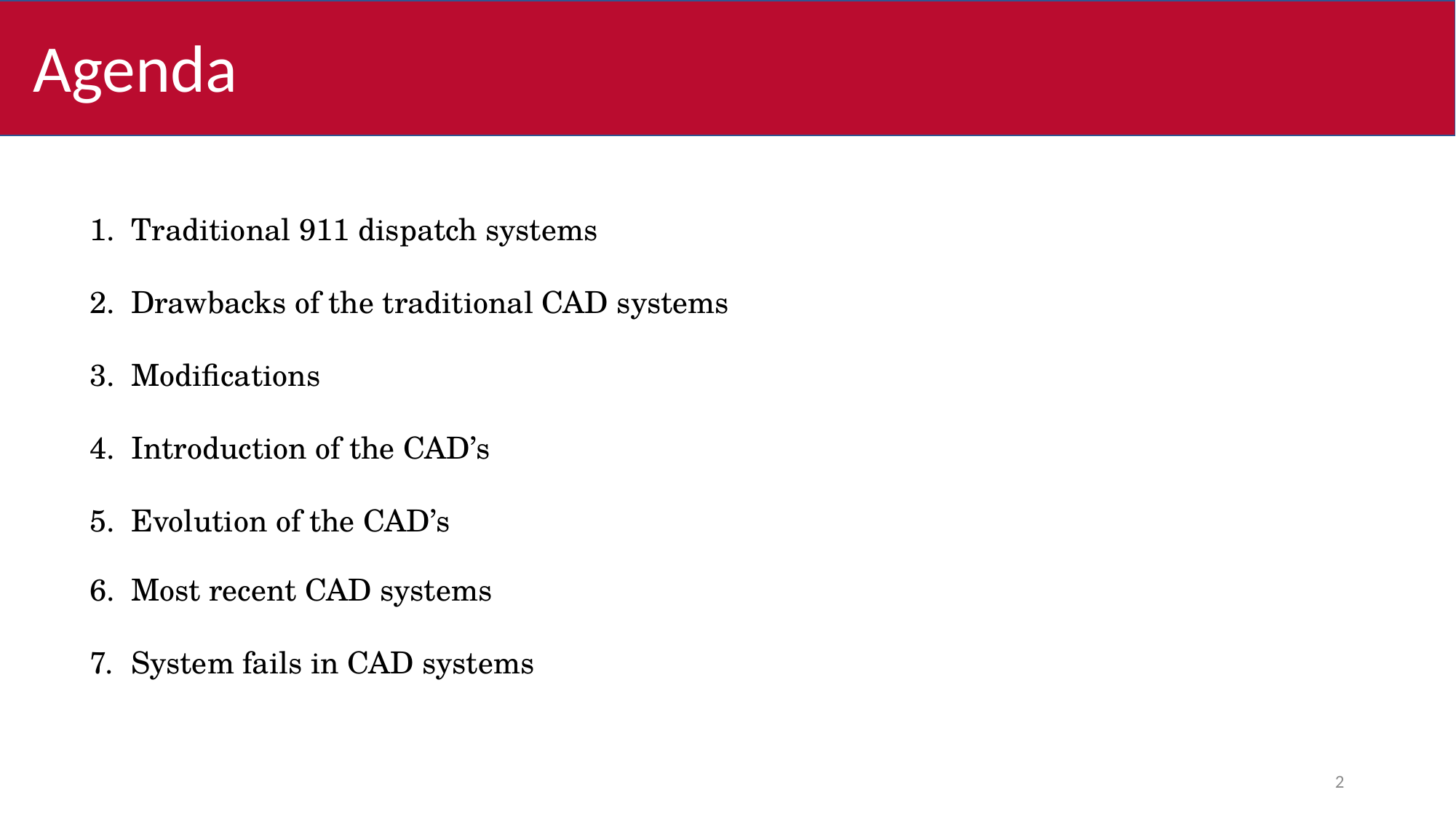

Agenda
Traditional 911 dispatch systems

Drawbacks of the traditional CAD systems

Modifications

Introduction of the CAD’s

Evolution of the CAD’s

Most recent CAD systems

System fails in CAD systems
2